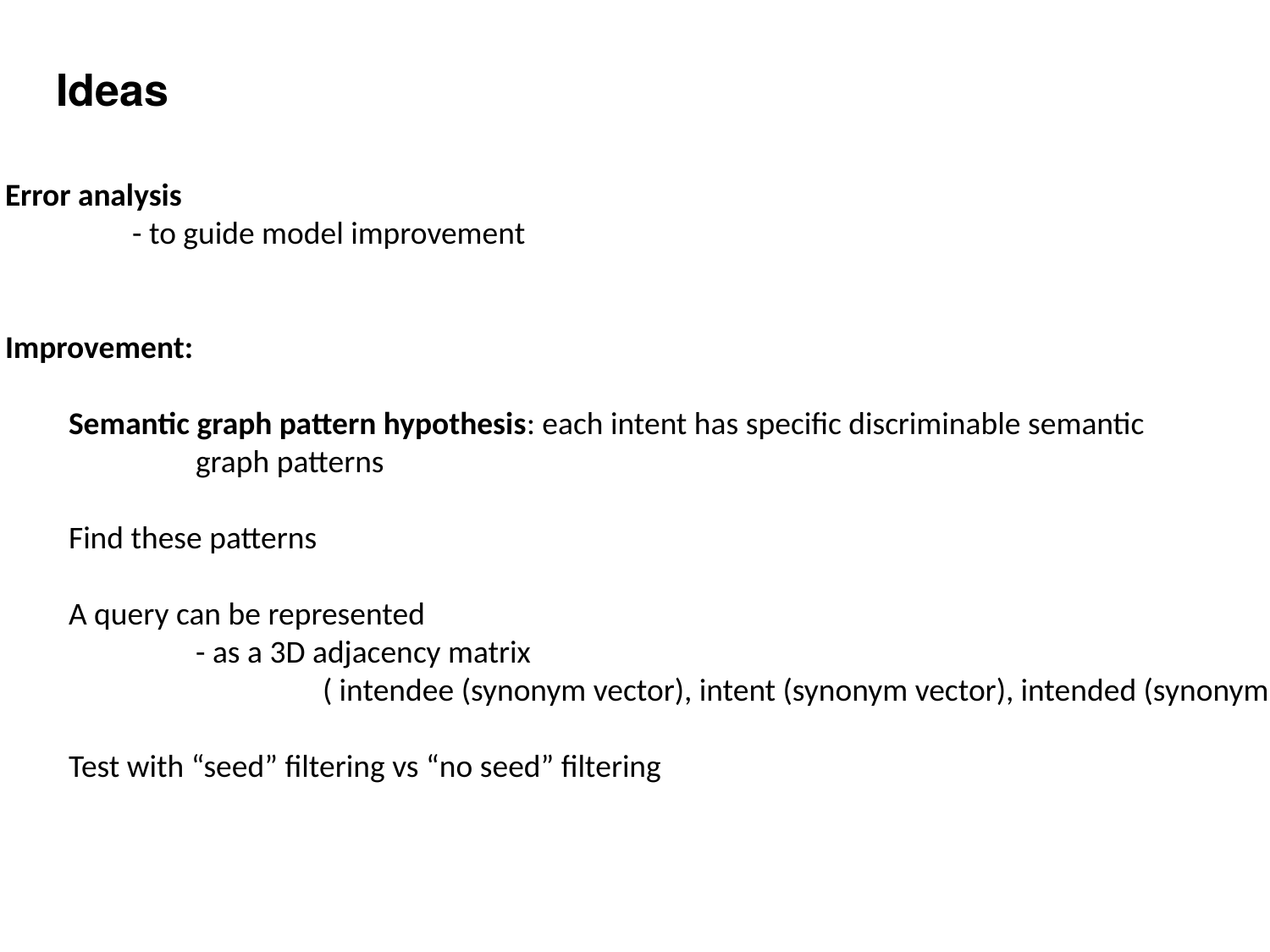

Ideas
Error analysis
	- to guide model improvement

Improvement:

Semantic graph pattern hypothesis: each intent has specific discriminable semantic
	graph patterns

Find these patterns

A query can be represented
	- as a 3D adjacency matrix
		( intendee (synonym vector), intent (synonym vector), intended (synonym vector) )

Test with “seed” filtering vs “no seed” filtering